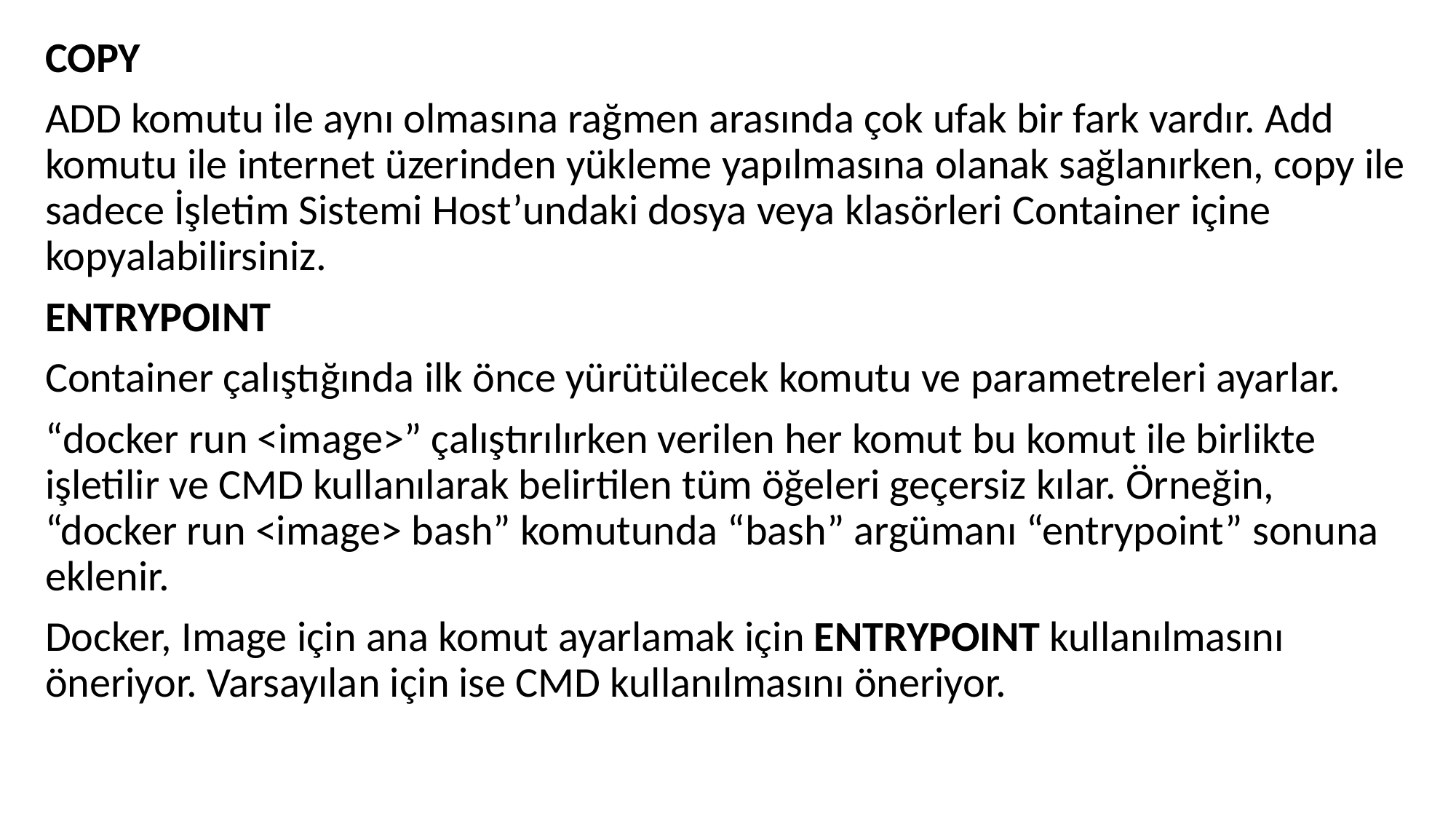

COPY
ADD komutu ile aynı olmasına rağmen arasında çok ufak bir fark vardır. Add komutu ile internet üzerinden yükleme yapılmasına olanak sağlanırken, copy ile sadece İşletim Sistemi Host’undaki dosya veya klasörleri Container içine kopyalabilirsiniz.
ENTRYPOINT
Container çalıştığında ilk önce yürütülecek komutu ve parametreleri ayarlar.
“docker run <image>” çalıştırılırken verilen her komut bu komut ile birlikte işletilir ve CMD kullanılarak belirtilen tüm öğeleri geçersiz kılar. Örneğin, “docker run <image> bash” komutunda “bash” argümanı “entrypoint” sonuna eklenir.
Docker, Image için ana komut ayarlamak için ENTRYPOINT kullanılmasını öneriyor. Varsayılan için ise CMD kullanılmasını öneriyor.